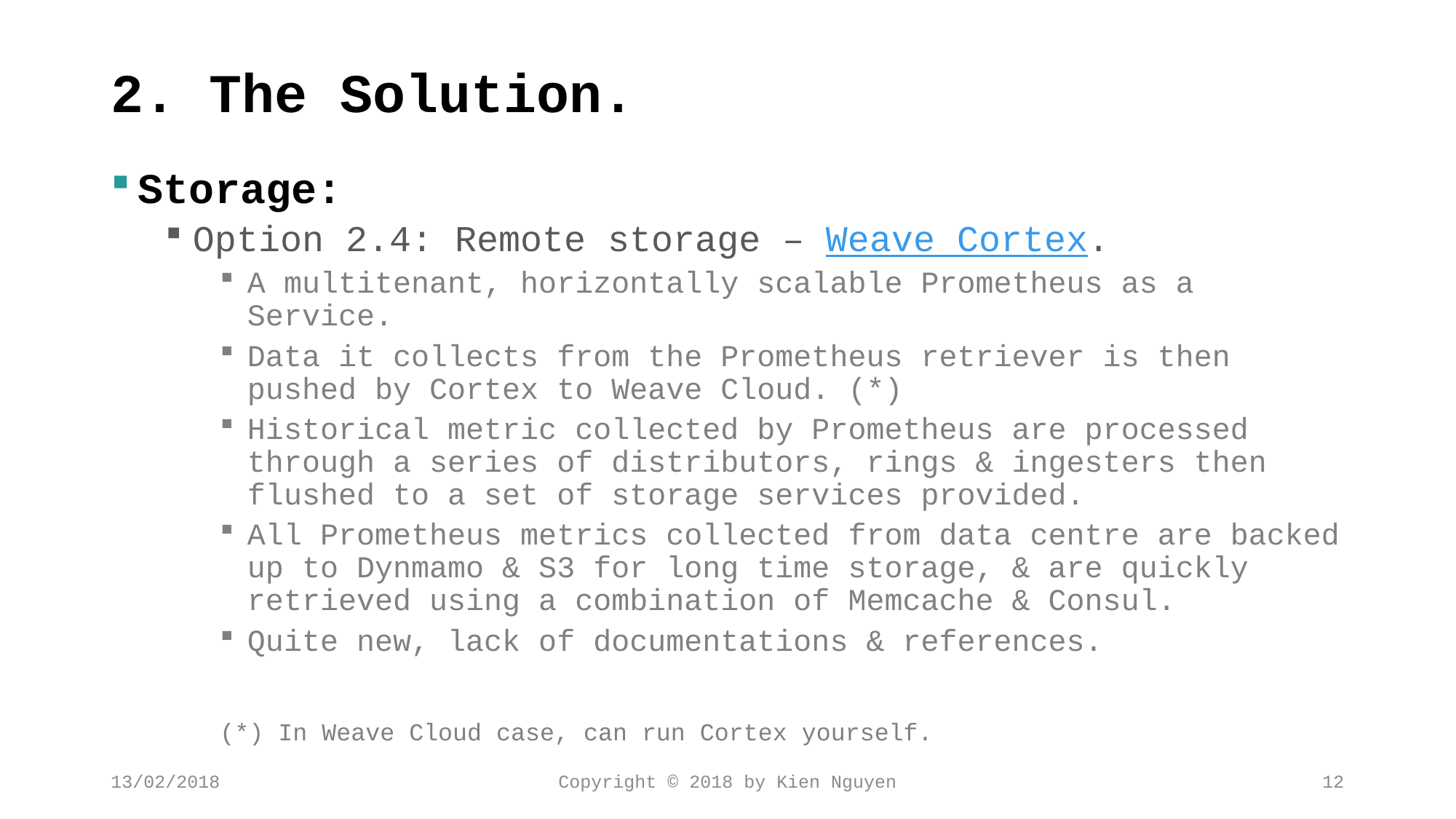

# 2. The Solution.
Storage:
Option 2.4: Remote storage – Weave Cortex.
A multitenant, horizontally scalable Prometheus as a Service.
Data it collects from the Prometheus retriever is then pushed by Cortex to Weave Cloud. (*)
Historical metric collected by Prometheus are processed through a series of distributors, rings & ingesters then flushed to a set of storage services provided.
All Prometheus metrics collected from data centre are backed up to Dynmamo & S3 for long time storage, & are quickly retrieved using a combination of Memcache & Consul.
Quite new, lack of documentations & references.

(*) In Weave Cloud case, can run Cortex yourself.
13/02/2018
Copyright © 2018 by Kien Nguyen
12